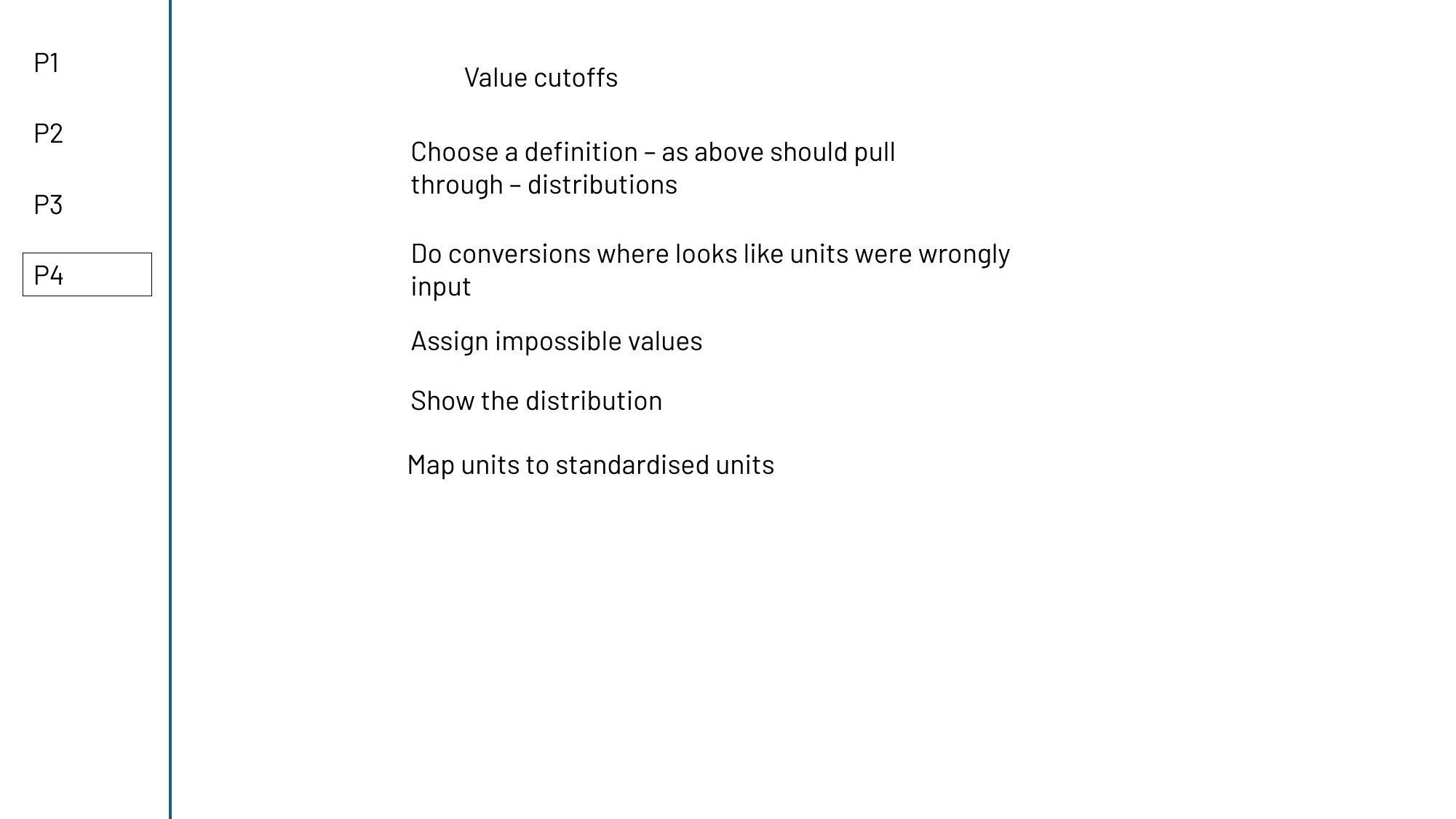

P1
Value cutoffs
P2
Choose a definition – as above should pull through – distributions
P3
Do conversions where looks like units were wrongly input
P4
Assign impossible values
Show the distribution
Map units to standardised units